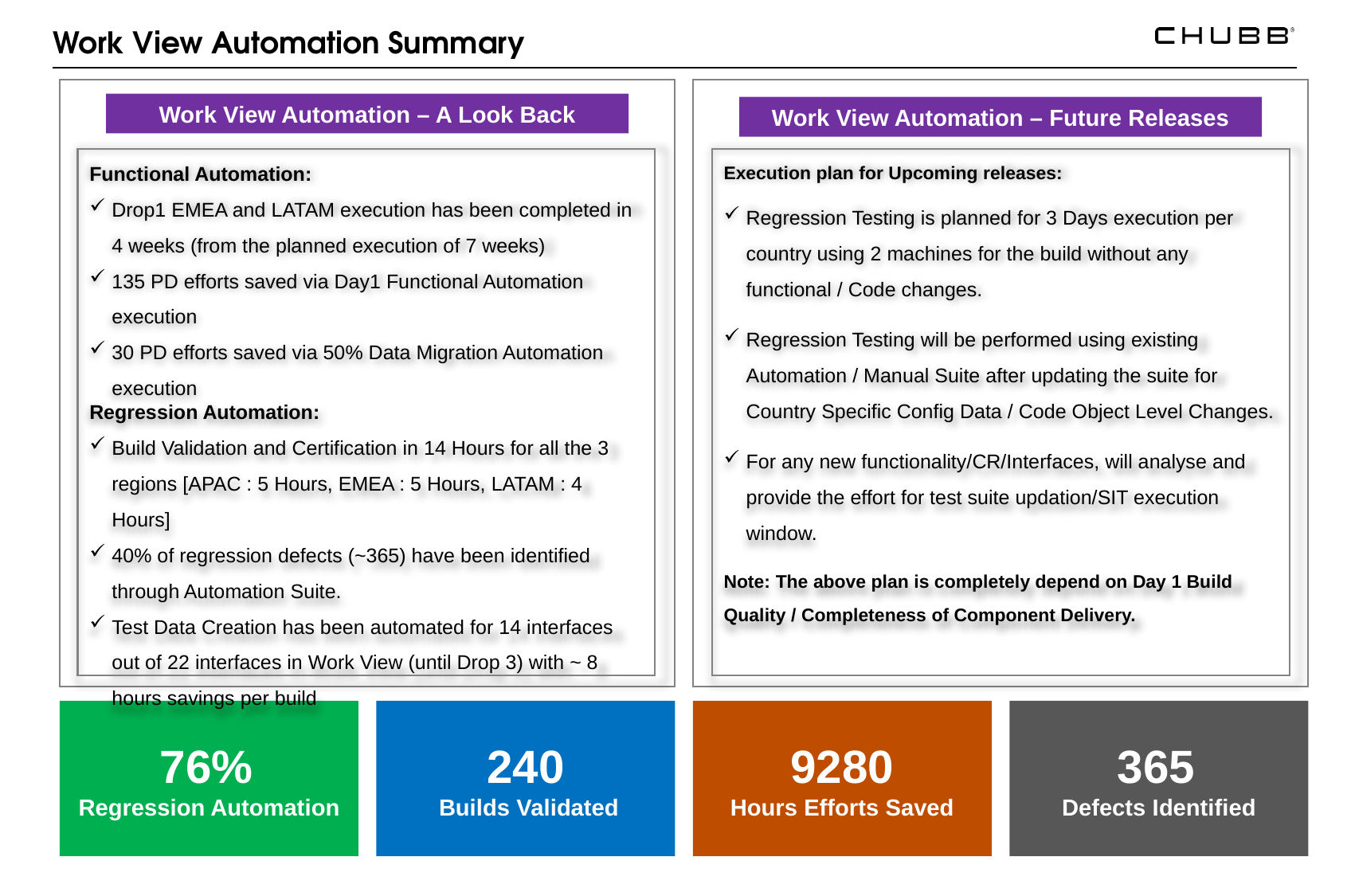

Work View Automation Summary

Work View Automation – A Look Back
Work View Automation – Future Releases
Functional Automation:
Drop1 EMEA and LATAM execution has been completed in 4 weeks (from the planned execution of 7 weeks)
135 PD efforts saved via Day1 Functional Automation execution
30 PD efforts saved via 50% Data Migration Automation execution
Regression Automation:
Build Validation and Certification in 14 Hours for all the 3 regions [APAC : 5 Hours, EMEA : 5 Hours, LATAM : 4 Hours]
40% of regression defects (~365) have been identified through Automation Suite.
Test Data Creation has been automated for 14 interfaces out of 22 interfaces in Work View (until Drop 3) with ~ 8 hours savings per build

Execution plan for Upcoming releases:

Regression Testing is planned for 3 Days execution per country using 2 machines for the build without any functional / Code changes.

Regression Testing will be performed using existing Automation / Manual Suite after updating the suite for Country Specific Config Data / Code Object Level Changes.

For any new functionality/CR/Interfaces, will analyse and provide the effort for test suite updation/SIT execution window.

Note: The above plan is completely depend on Day 1 Build Quality / Completeness of Component Delivery.

76%
Regression Automation
240
 Builds Validated
9280
Hours Efforts Saved
365
Defects Identified